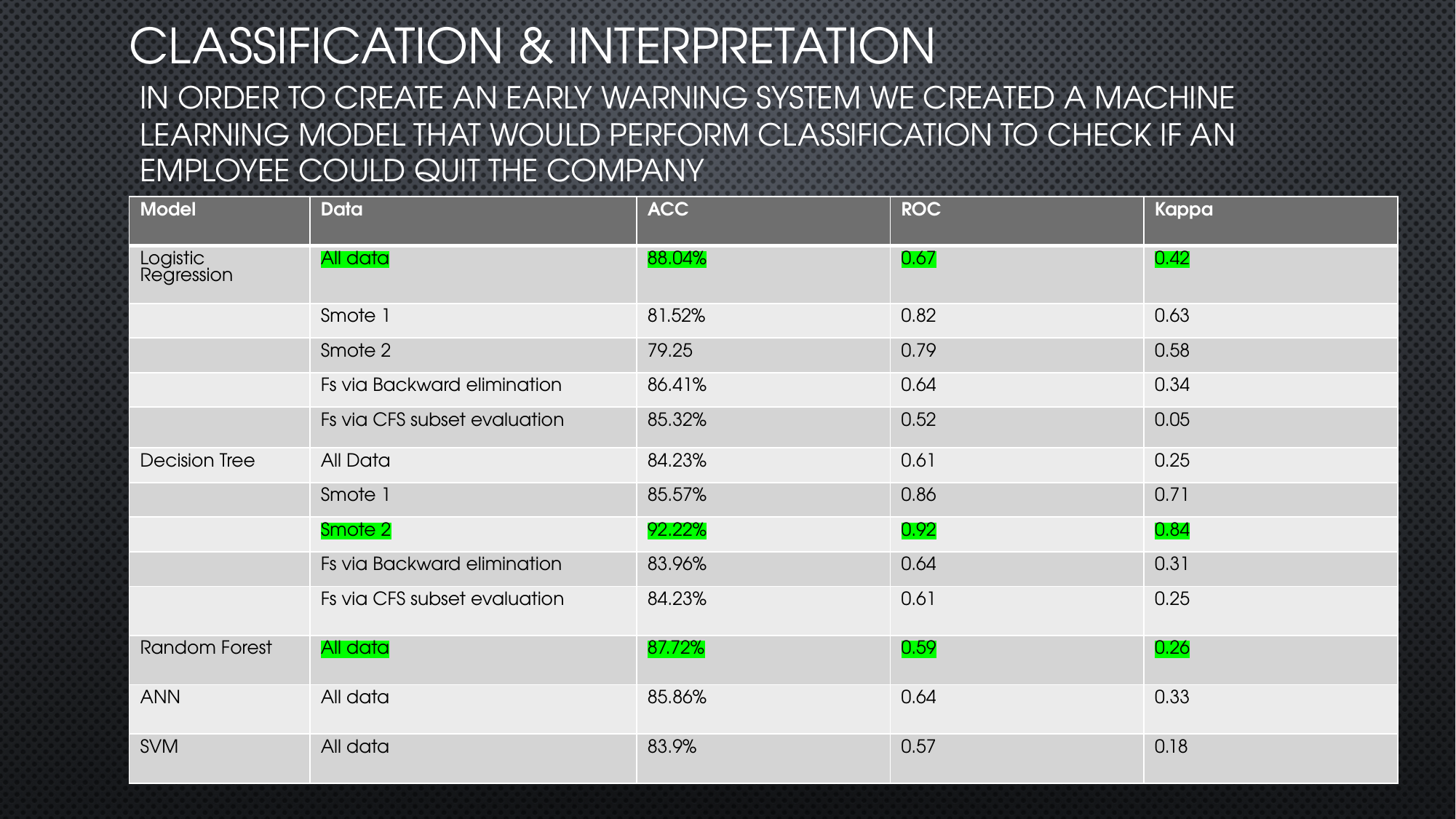

# Classification & interpretation
In order to create an early warning system we created a machine learning model that would perform classification to check if an employee could quit the company

| Model | Data | ACC | ROC | Kappa |
| --- | --- | --- | --- | --- |
| Logistic Regression | All data | 88.04% | 0.67 | 0.42 |
|  | Smote 1 | 81.52% | 0.82 | 0.63 |
|  | Smote 2 | 79.25 | 0.79 | 0.58 |
|  | Fs via Backward elimination | 86.41% | 0.64 | 0.34 |
|  | Fs via CFS subset evaluation | 85.32% | 0.52 | 0.05 |
| Decision Tree | All Data | 84.23% | 0.61 | 0.25 |
|  | Smote 1 | 85.57% | 0.86 | 0.71 |
|  | Smote 2 | 92.22% | 0.92 | 0.84 |
|  | Fs via Backward elimination | 83.96% | 0.64 | 0.31 |
|  | Fs via CFS subset evaluation | 84.23% | 0.61 | 0.25 |
| Random Forest | All data | 87.72% | 0.59 | 0.26 |
| ANN | All data | 85.86% | 0.64 | 0.33 |
| SVM | All data | 83.9% | 0.57 | 0.18 |